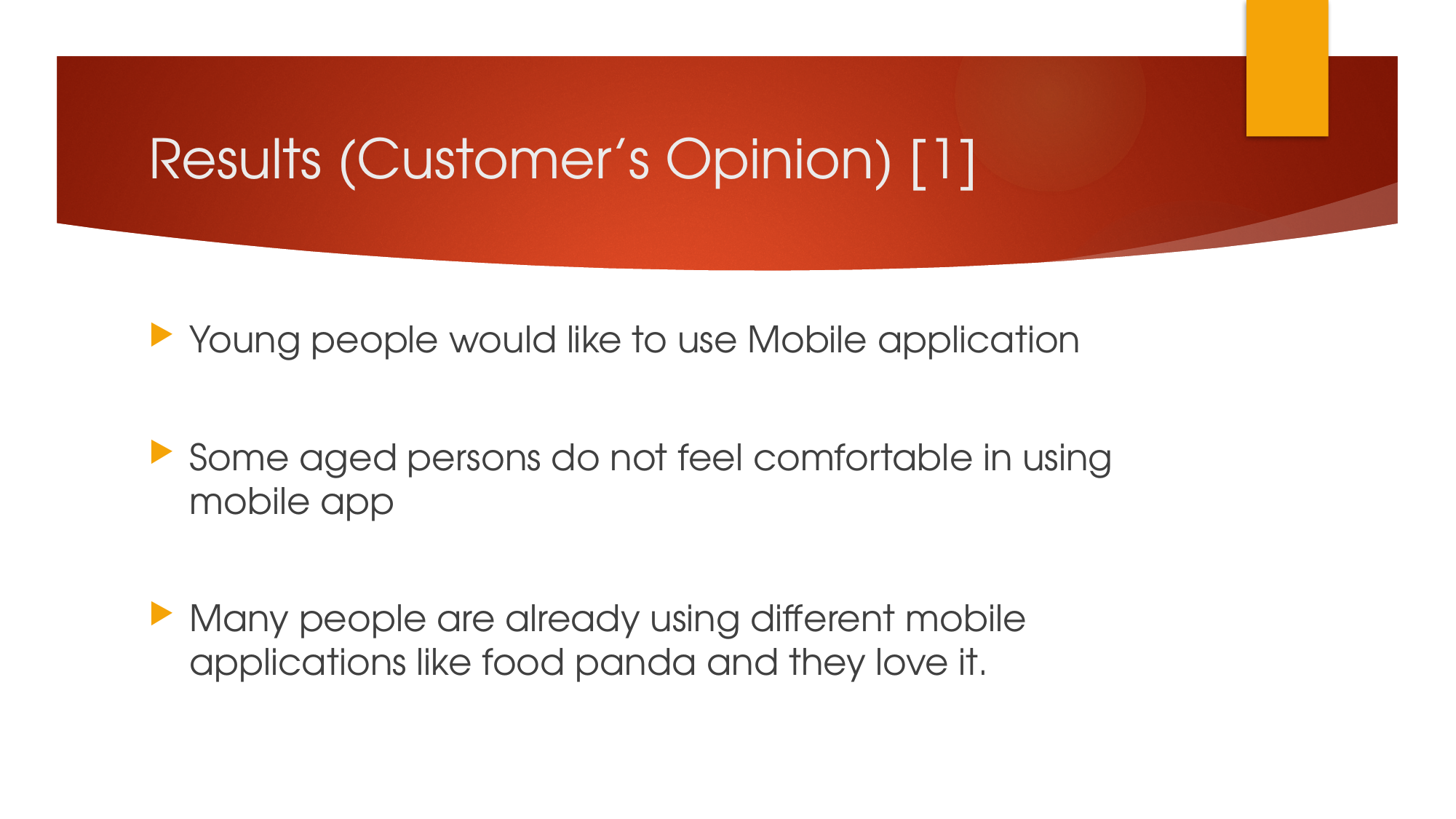

# Results (Customer’s Opinion) [1]
Young people would like to use Mobile application

Some aged persons do not feel comfortable in using mobile app

Many people are already using different mobile applications like food panda and they love it.